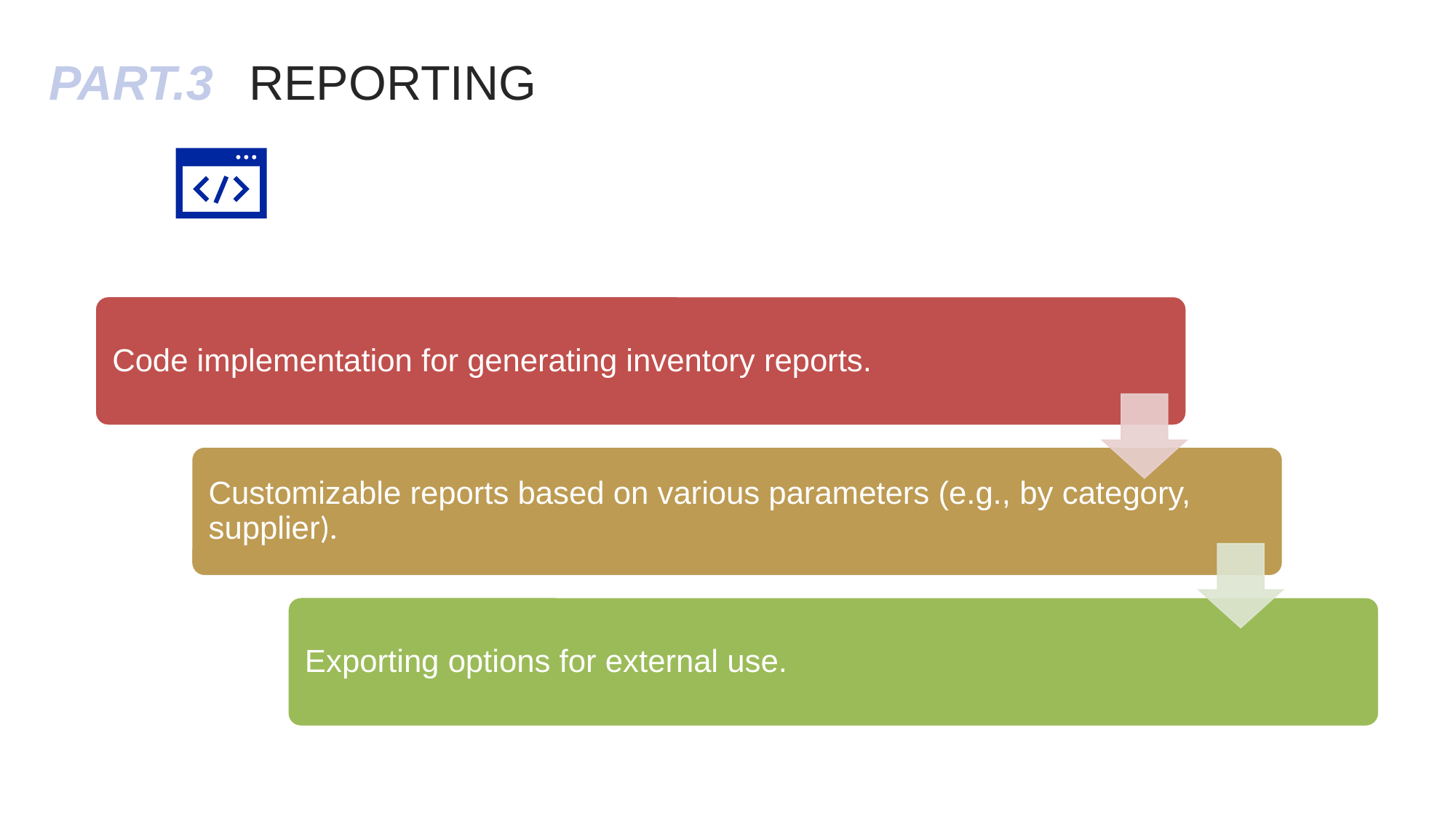

PART.3
REPORTING

Code implementation for generating inventory reports.
Customizable reports based on various parameters (e.g., by category, supplier).
Exporting options for external use.